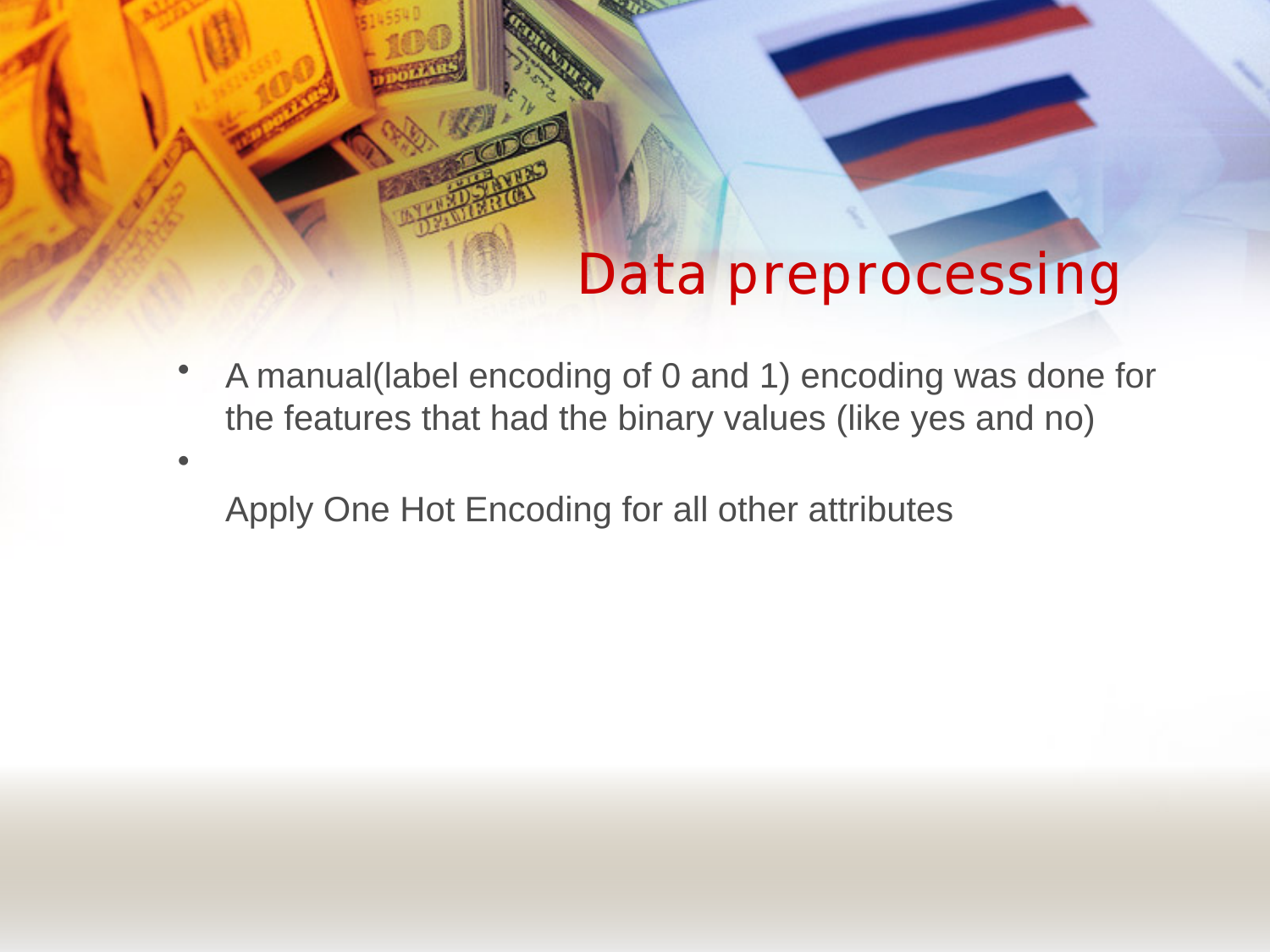

# Data preprocessing
A manual(label encoding of 0 and 1) encoding was done for the features that had the binary values (like yes and no)
Apply One Hot Encoding for all other attributes